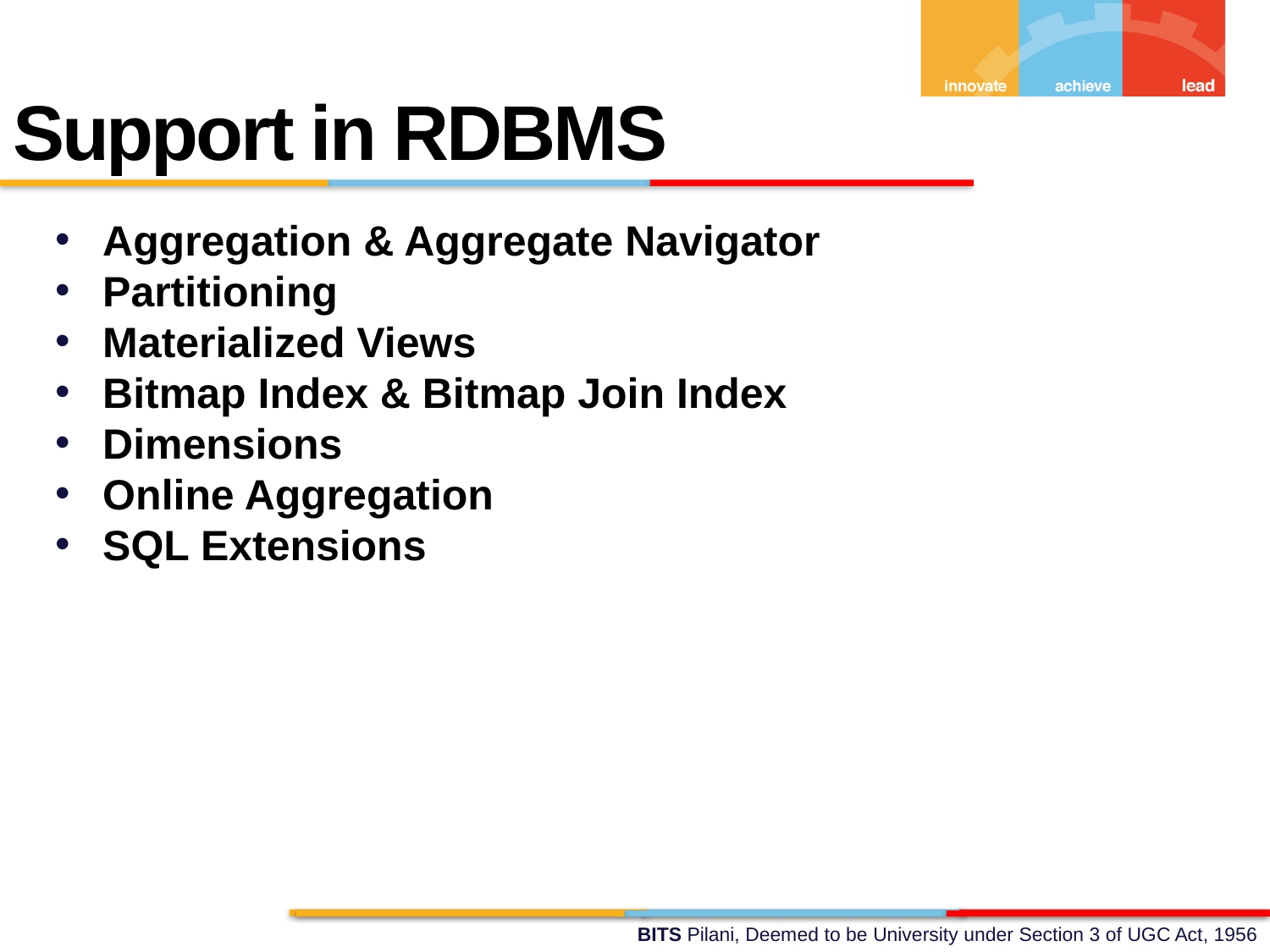

Support in RDBMS
Aggregation & Aggregate Navigator
Partitioning
Materialized Views
Bitmap Index & Bitmap Join Index
Dimensions
Online Aggregation
SQL Extensions